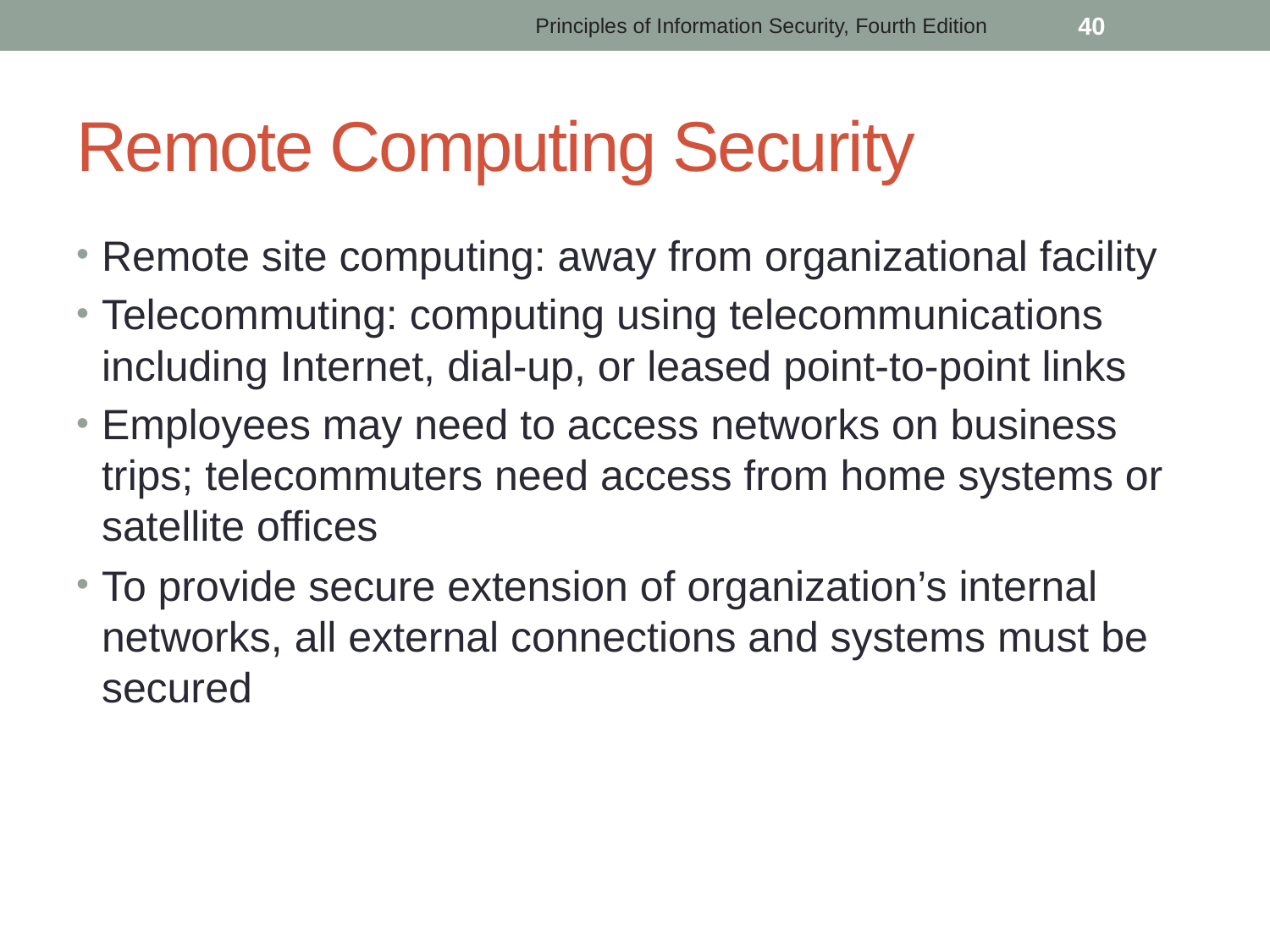

Principles of Information Security, Fourth Edition
 40
# Remote Computing Security
Remote site computing: away from organizational facility
Telecommuting: computing using telecommunications including Internet, dial-up, or leased point-to-point links
Employees may need to access networks on business trips; telecommuters need access from home systems or satellite offices
To provide secure extension of organization’s internal networks, all external connections and systems must be secured